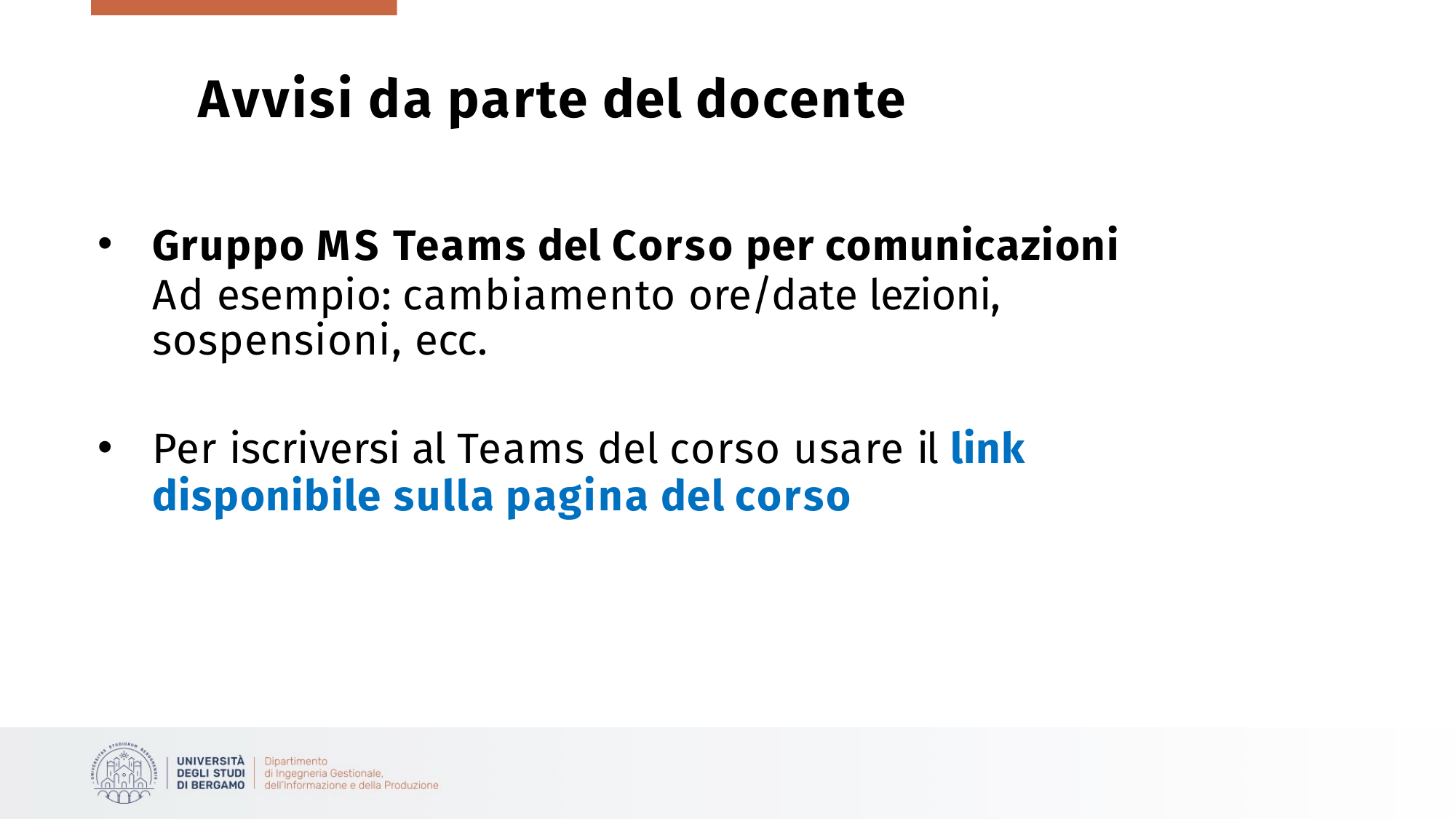

# Avvisi da parte del docente
Gruppo MS Teams del Corso per comunicazioni
Ad esempio: cambiamento ore/date lezioni, sospensioni, ecc.

Per iscriversi al Teams del corso usare il link disponibile sulla pagina del corso